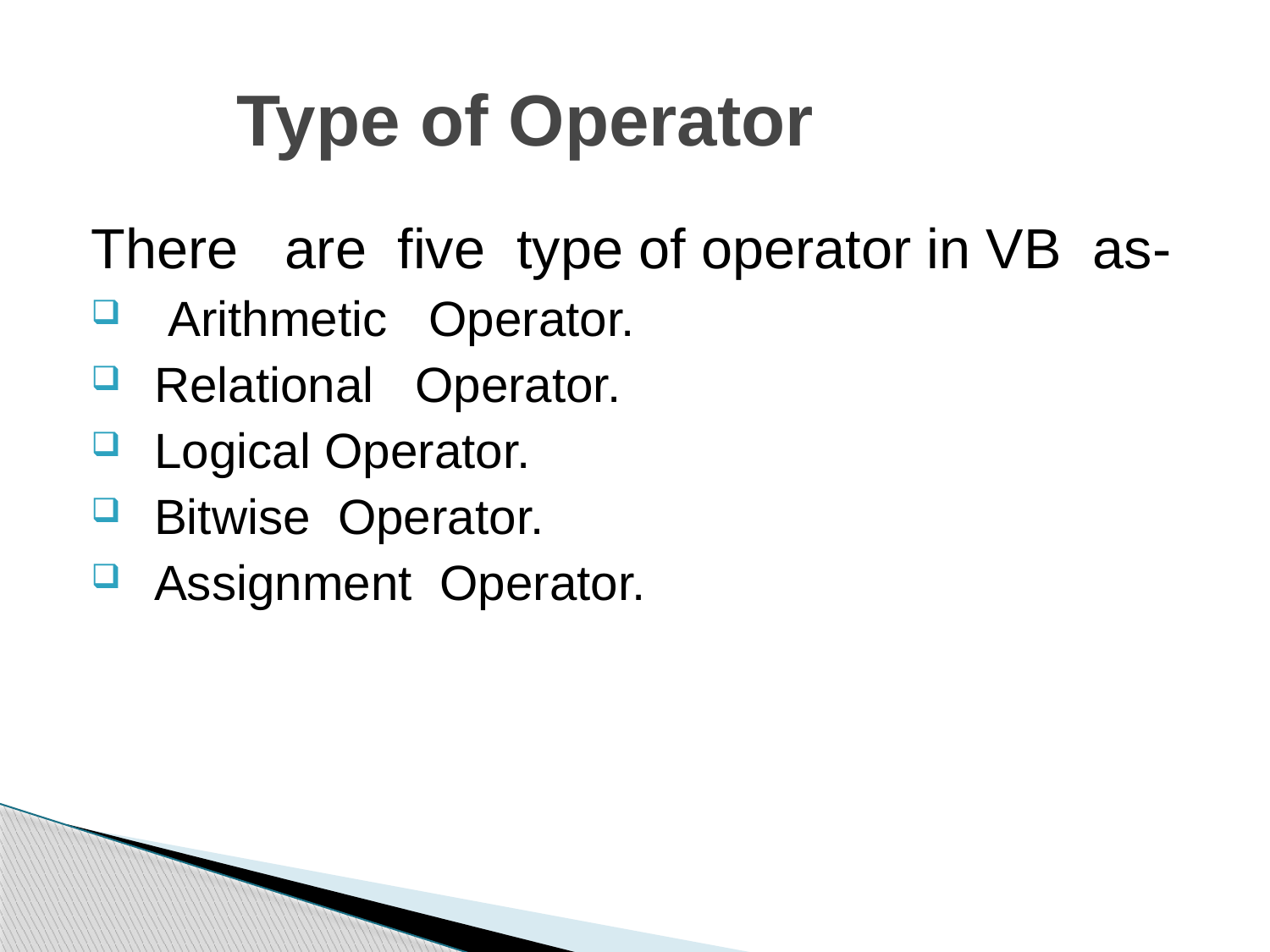

# Type of Operator
There   are  five  type of operator in VB  as-
   Arithmetic   Operator.
  Relational   Operator.
  Logical Operator.
  Bitwise  Operator.
  Assignment  Operator.